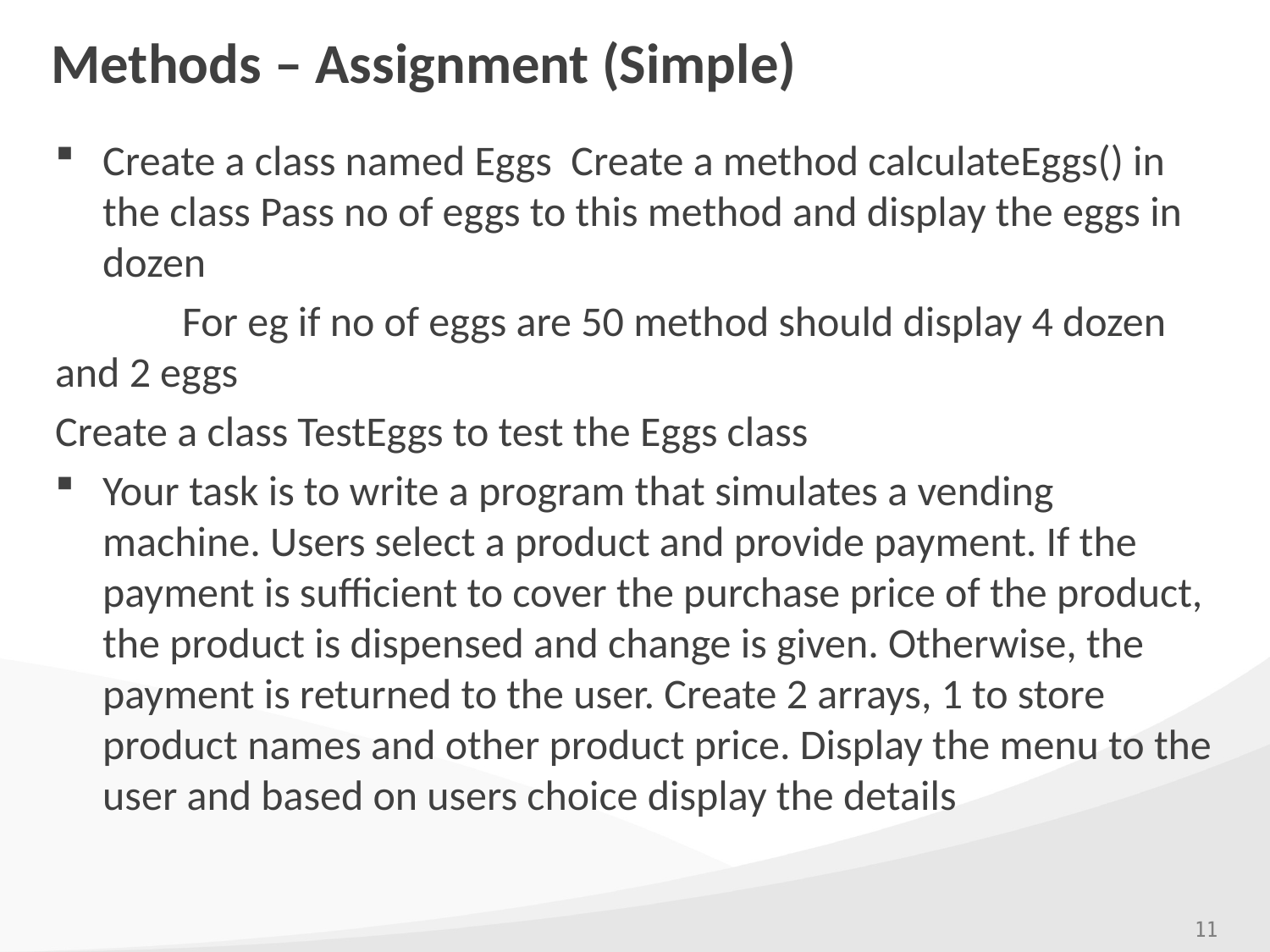

# Methods – Assignment (Simple)
Create a class named Eggs  Create a method calculateEggs() in the class Pass no of eggs to this method and display the eggs in dozen
	For eg if no of eggs are 50 method should display 4 dozen 	and 2 eggs
Create a class TestEggs to test the Eggs class
Your task is to write a program that simulates a vending machine. Users select a product and provide payment. If the payment is sufficient to cover the purchase price of the product, the product is dispensed and change is given. Otherwise, the payment is returned to the user. Create 2 arrays, 1 to store product names and other product price. Display the menu to the user and based on users choice display the details